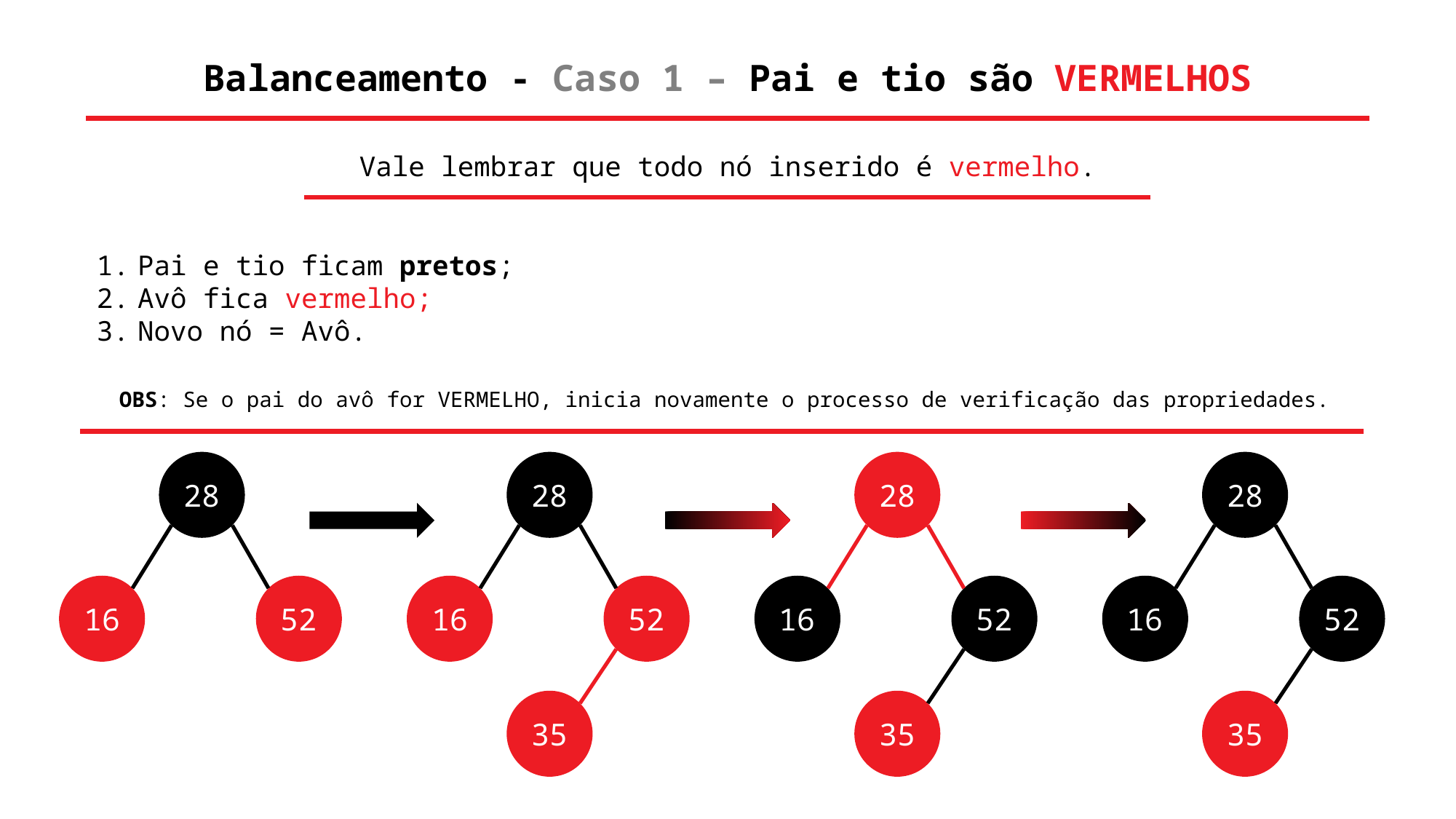

Balanceamento - Caso 1 – Pai e tio são VERMELHOS
Vale lembrar que todo nó inserido é vermelho.
Pai e tio ficam pretos;
Avô fica vermelho;
Novo nó = Avô.
OBS: Se o pai do avô for VERMELHO, inicia novamente o processo de verificação das propriedades.
28
16
52
28
16
52
35
28
16
52
35
28
16
52
35